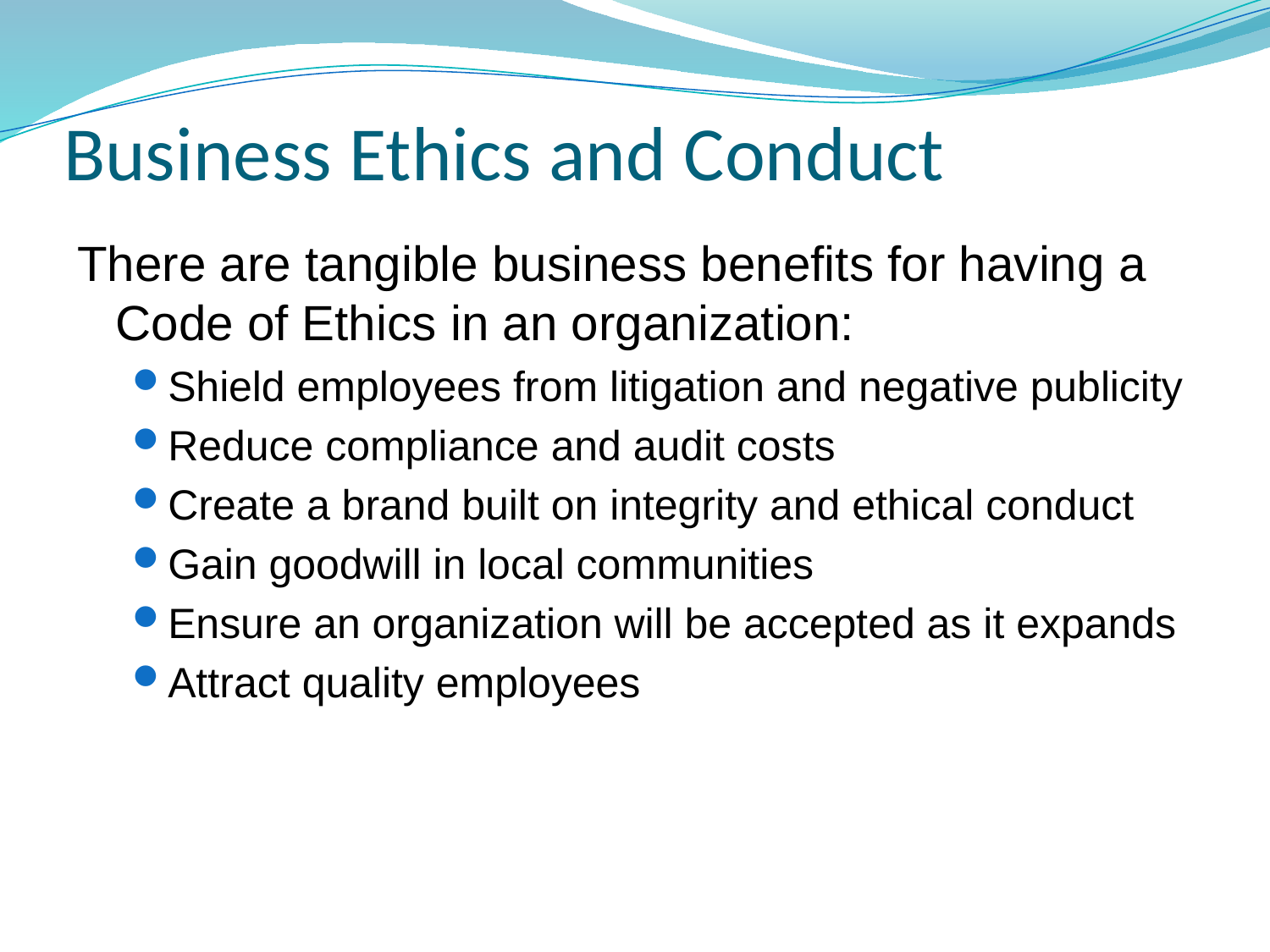

# Business Ethics and Conduct
There are tangible business benefits for having a Code of Ethics in an organization:
Shield employees from litigation and negative publicity
Reduce compliance and audit costs
Create a brand built on integrity and ethical conduct
Gain goodwill in local communities
Ensure an organization will be accepted as it expands
Attract quality employees